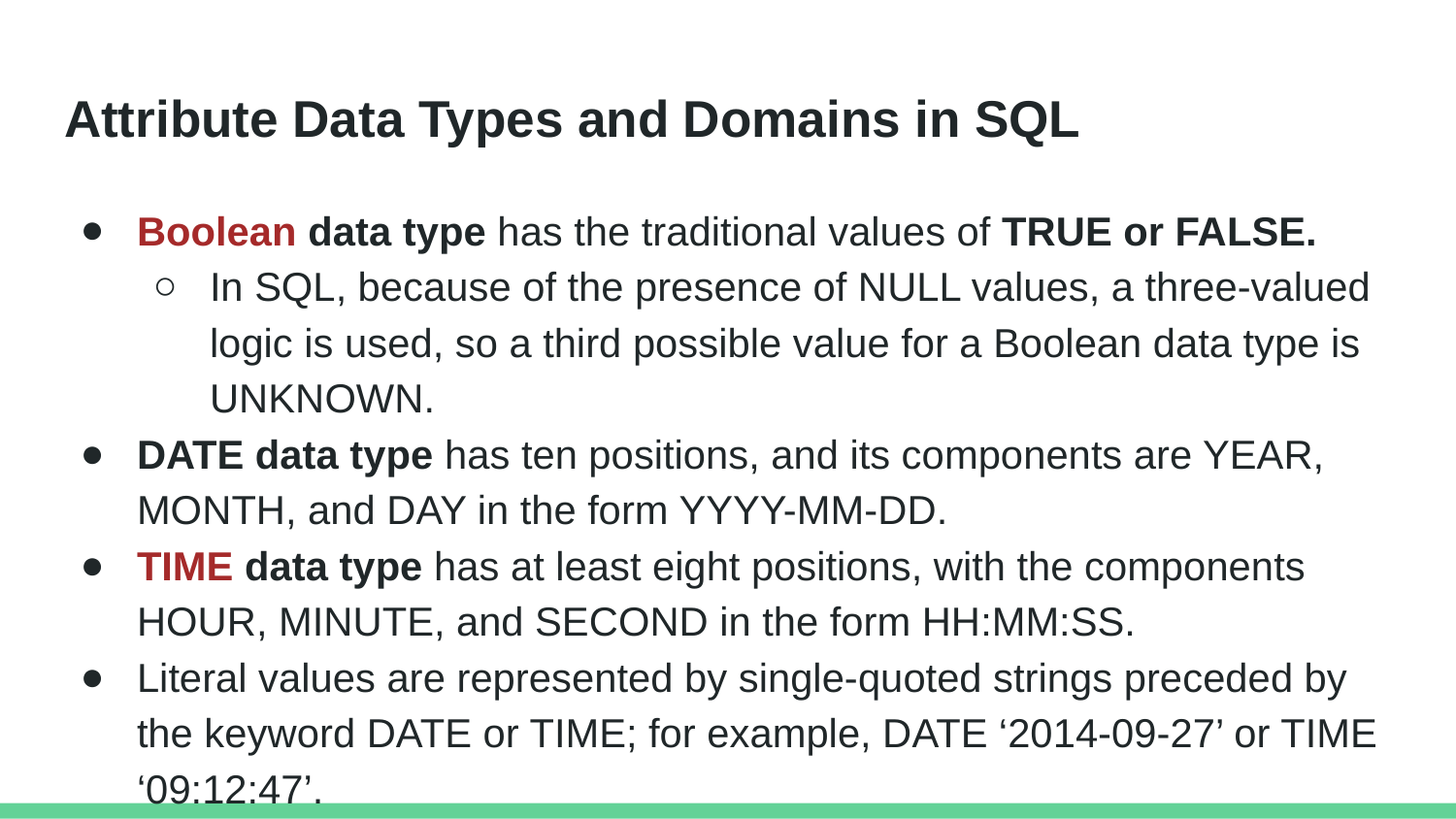

# Attribute Data Types and Domains in SQL
Boolean data type has the traditional values of TRUE or FALSE.
In SQL, because of the presence of NULL values, a three-valued logic is used, so a third possible value for a Boolean data type is UNKNOWN.
DATE data type has ten positions, and its components are YEAR, MONTH, and DAY in the form YYYY-MM-DD.
TIME data type has at least eight positions, with the components HOUR, MINUTE, and SECOND in the form HH:MM:SS.
Literal values are represented by single-quoted strings preceded by the keyword DATE or TIME; for example, DATE ‘2014-09-27’ or TIME ‘09:12:47’.